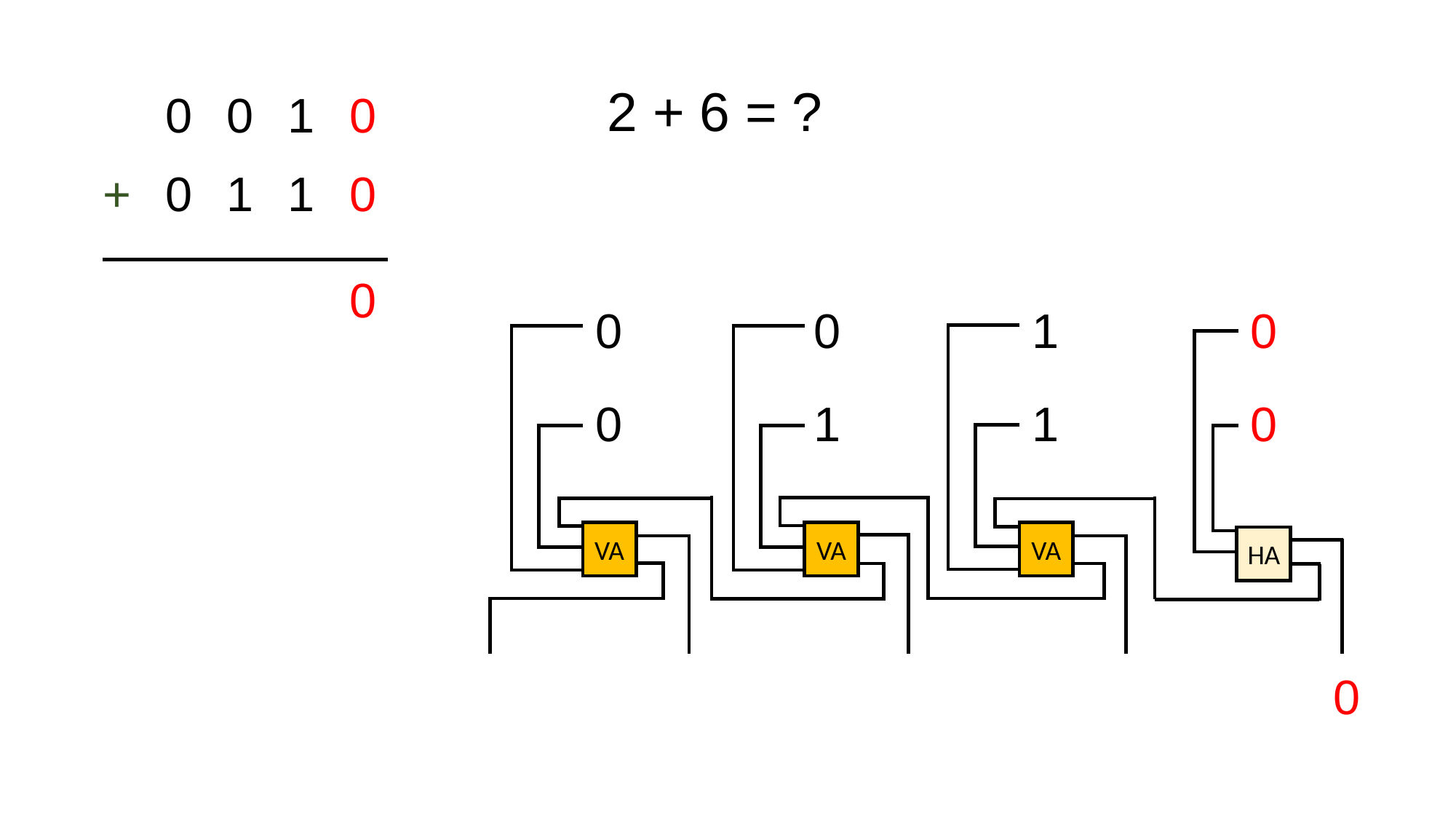

2 + 6 = ?
|  | 0 | 0 | 1 | 0 |  |
| --- | --- | --- | --- | --- | --- |
| + | 0 | 1 | 1 | 0 |  |
|  |  |  |  | 0 |  |
| --- | --- | --- | --- | --- | --- |
|  |  |  |  |  |  |
0		0		1		0
0		1 		1		0
VA
VA
VA

HA
0		0		1		0